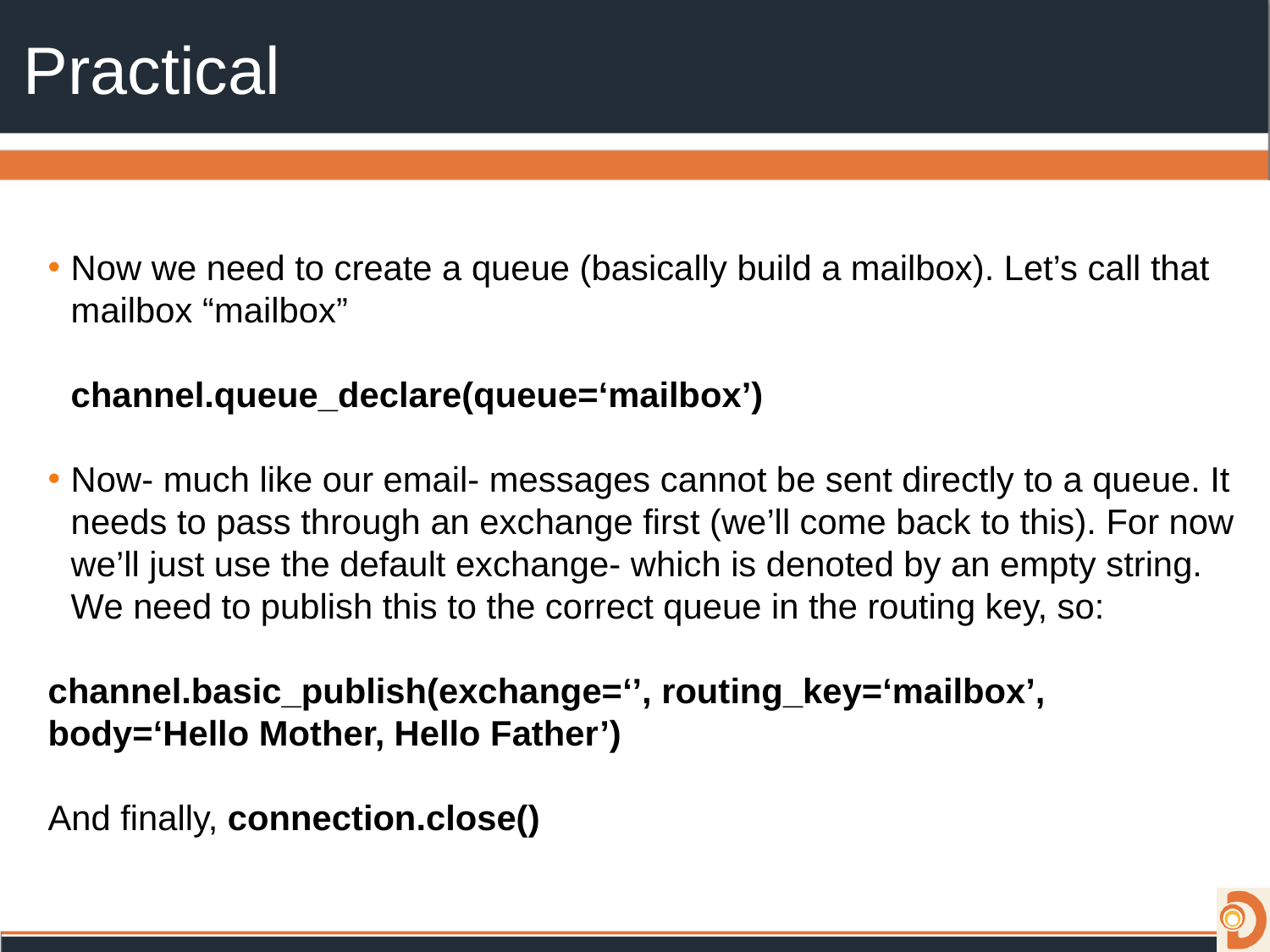

# Practical

Now we need to create a queue (basically build a mailbox). Let’s call that mailbox “mailbox”
channel.queue_declare(queue=‘mailbox’)

Now- much like our email- messages cannot be sent directly to a queue. It needs to pass through an exchange first (we’ll come back to this). For now we’ll just use the default exchange- which is denoted by an empty string. We need to publish this to the correct queue in the routing key, so:

channel.basic_publish(exchange=‘’, routing_key=‘mailbox’, body=‘Hello Mother, Hello Father’)

And finally, connection.close()